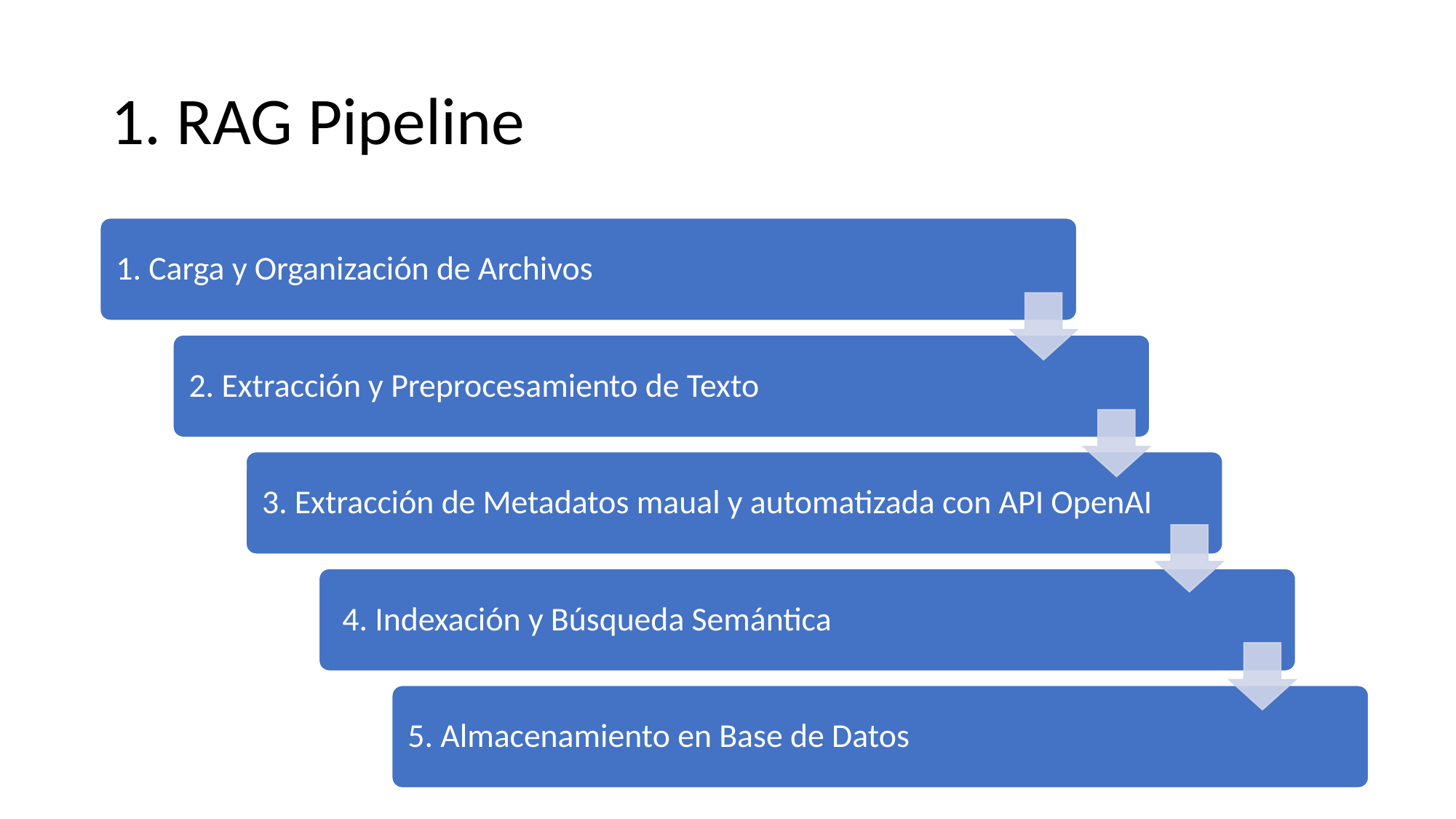

# 1. RAG Pipeline
1. Carga y Organización de Archivos
2. Extracción y Preprocesamiento de Texto
3. Extracción de Metadatos maual y automatizada con API OpenAI
 4. Indexación y Búsqueda Semántica
5. Almacenamiento en Base de Datos